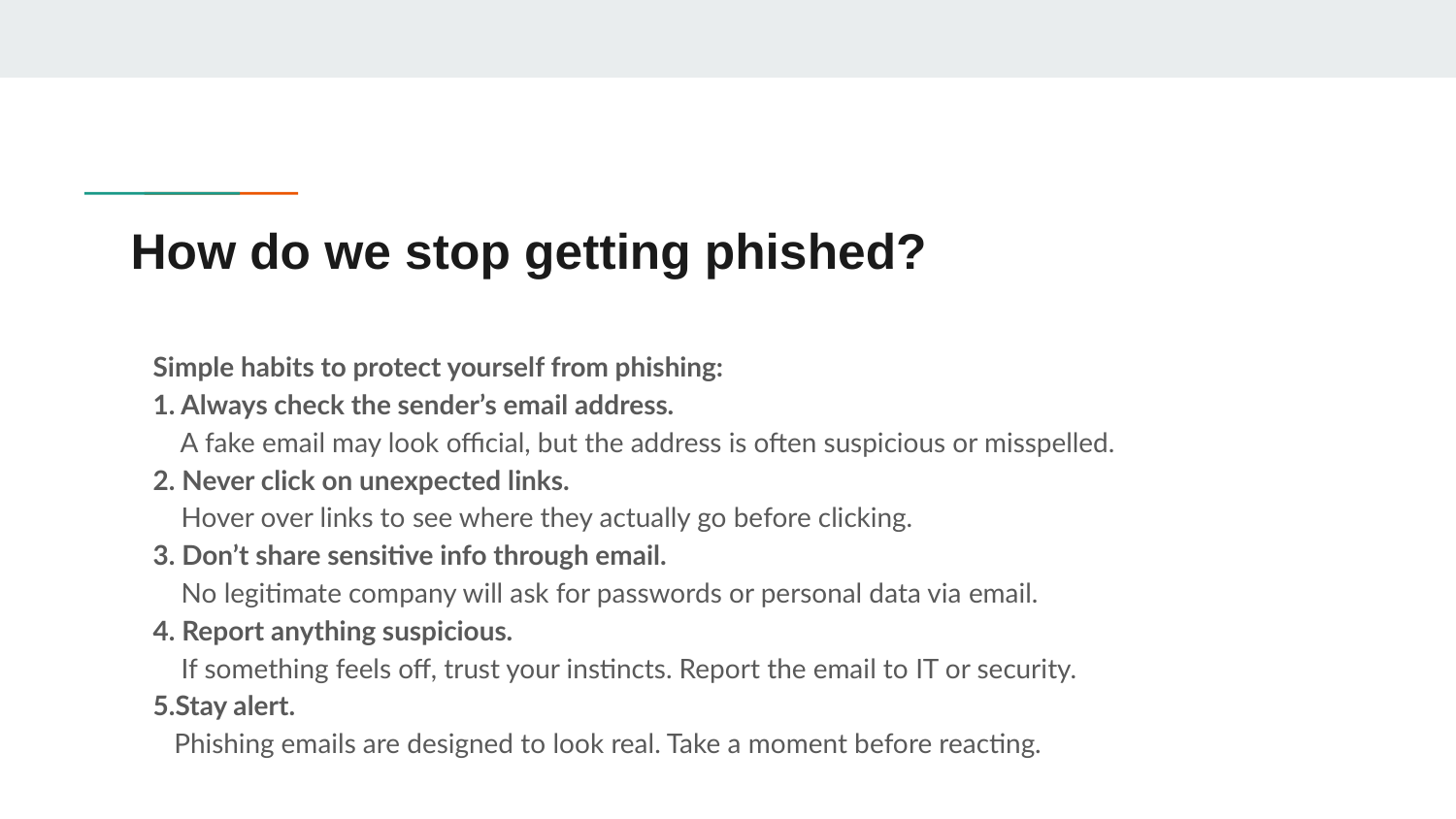

# How do we stop getting phished?
Simple habits to protect yourself from phishing:
1. Always check the sender’s email address.
    A fake email may look official, but the address is often suspicious or misspelled.
2. Never click on unexpected links.
    Hover over links to see where they actually go before clicking.
3. Don’t share sensitive info through email.
    No legitimate company will ask for passwords or personal data via email.
4. Report anything suspicious.
    If something feels off, trust your instincts. Report the email to IT or security.
5.Stay alert.
   Phishing emails are designed to look real. Take a moment before reacting.